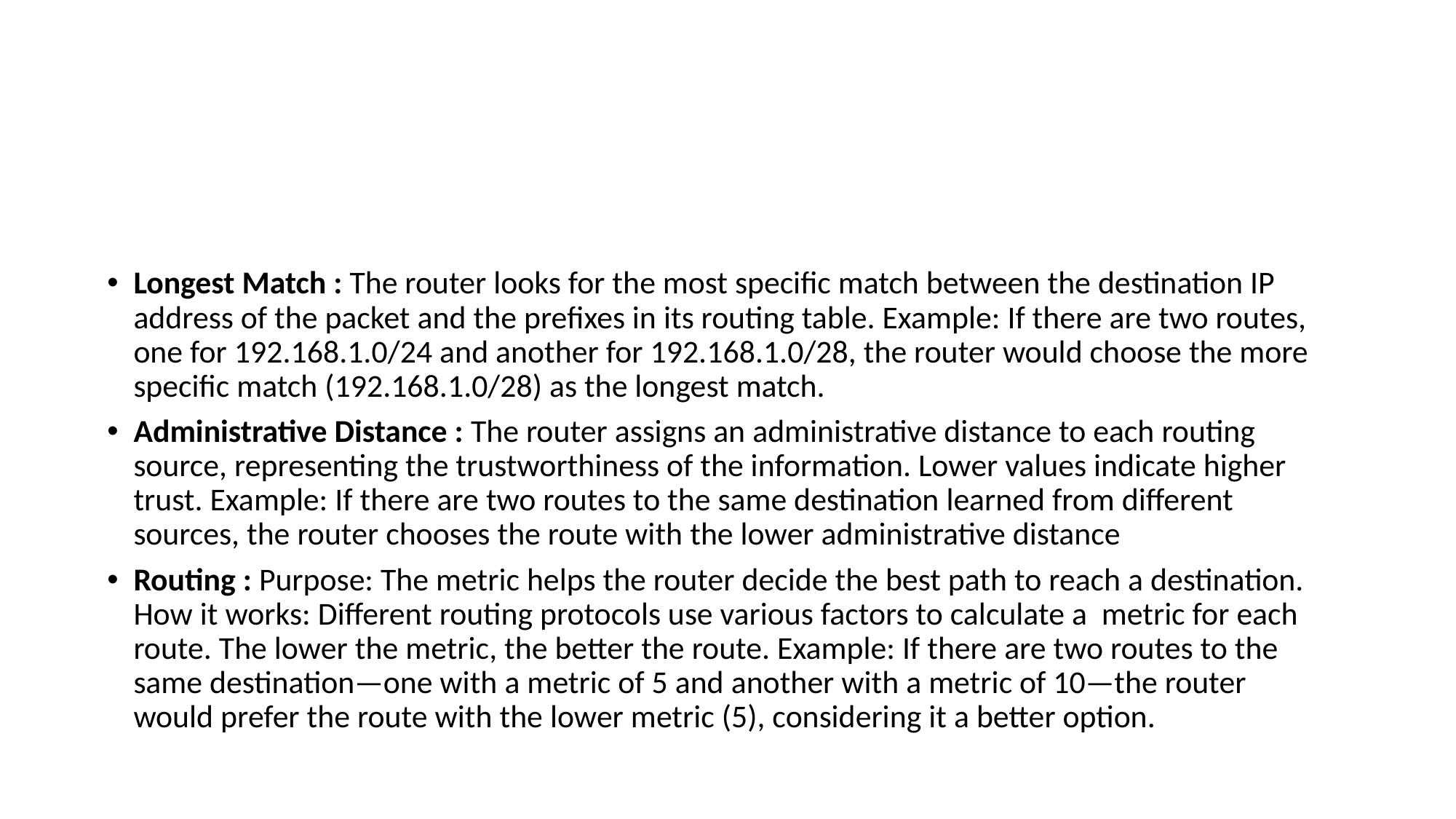

#
Longest Match : The router looks for the most specific match between the destination IP address of the packet and the prefixes in its routing table. Example: If there are two routes, one for 192.168.1.0/24 and another for 192.168.1.0/28, the router would choose the more specific match (192.168.1.0/28) as the longest match.
Administrative Distance : The router assigns an administrative distance to each routing source, representing the trustworthiness of the information. Lower values indicate higher trust. Example: If there are two routes to the same destination learned from different sources, the router chooses the route with the lower administrative distance
Routing : Purpose: The metric helps the router decide the best path to reach a destination. How it works: Different routing protocols use various factors to calculate a  metric for each route. The lower the metric, the better the route. Example: If there are two routes to the same destination—one with a metric of 5 and another with a metric of 10—the router would prefer the route with the lower metric (5), considering it a better option.